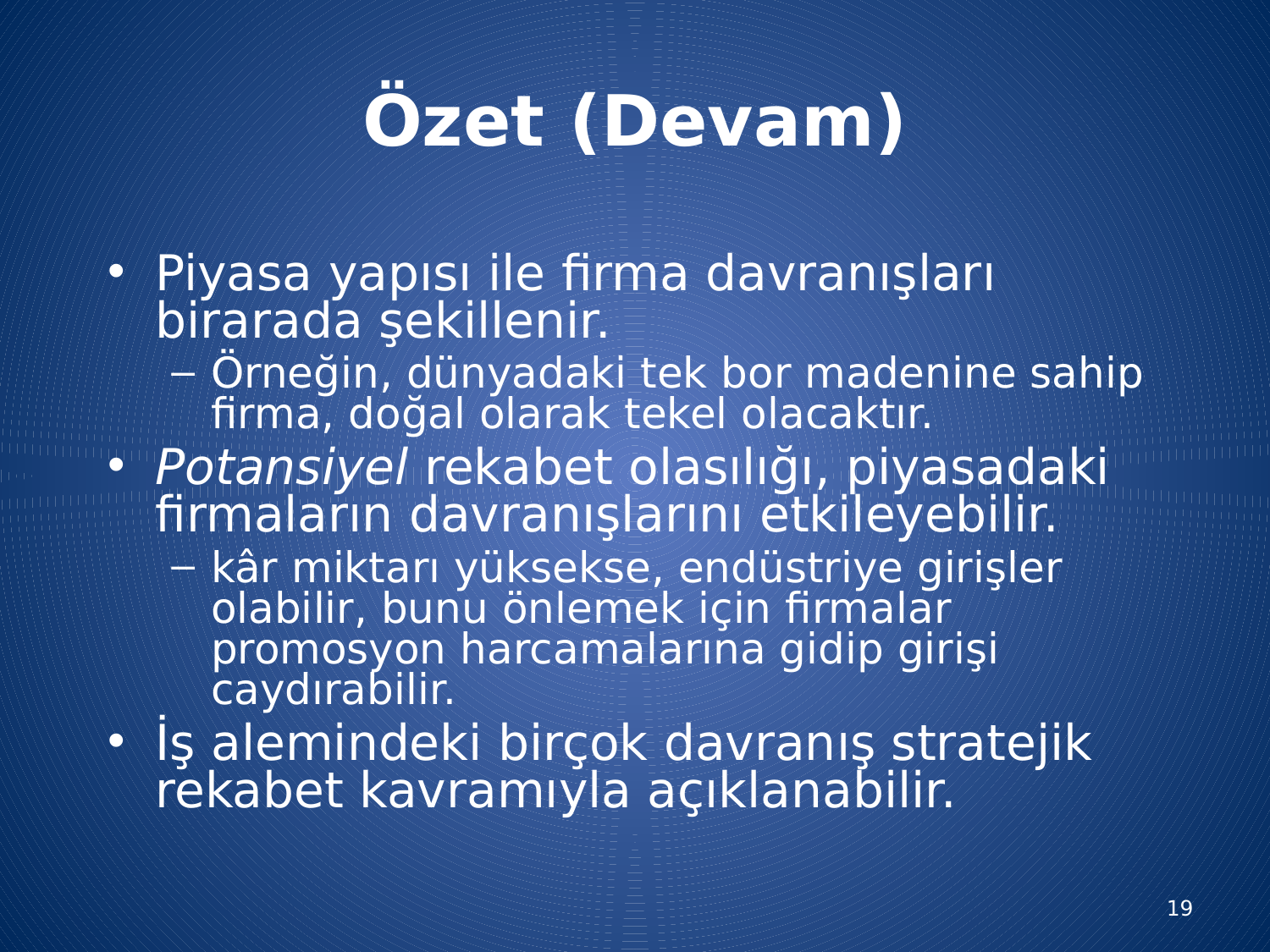

# Özet (Devam)
Piyasa yapısı ile firma davranışları birarada şekillenir.
Örneğin, dünyadaki tek bor madenine sahip firma, doğal olarak tekel olacaktır.
Potansiyel rekabet olasılığı, piyasadaki firmaların davranışlarını etkileyebilir.
kâr miktarı yüksekse, endüstriye girişler olabilir, bunu önlemek için firmalar promosyon harcamalarına gidip girişi caydırabilir.
İş alemindeki birçok davranış stratejik rekabet kavramıyla açıklanabilir.
19